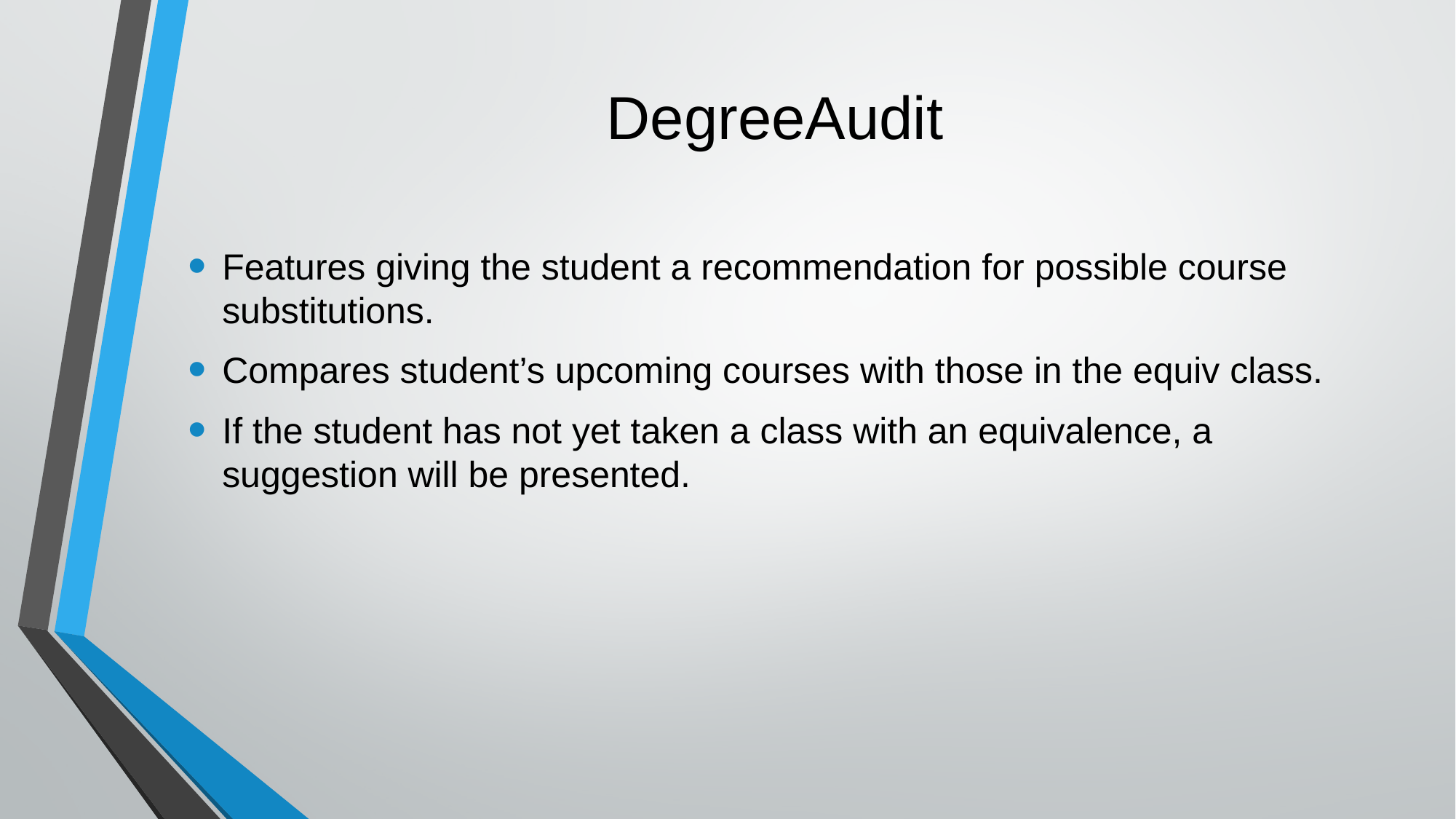

# DegreeAudit
Features giving the student a recommendation for possible course substitutions.
Compares student’s upcoming courses with those in the equiv class.
If the student has not yet taken a class with an equivalence, a suggestion will be presented.